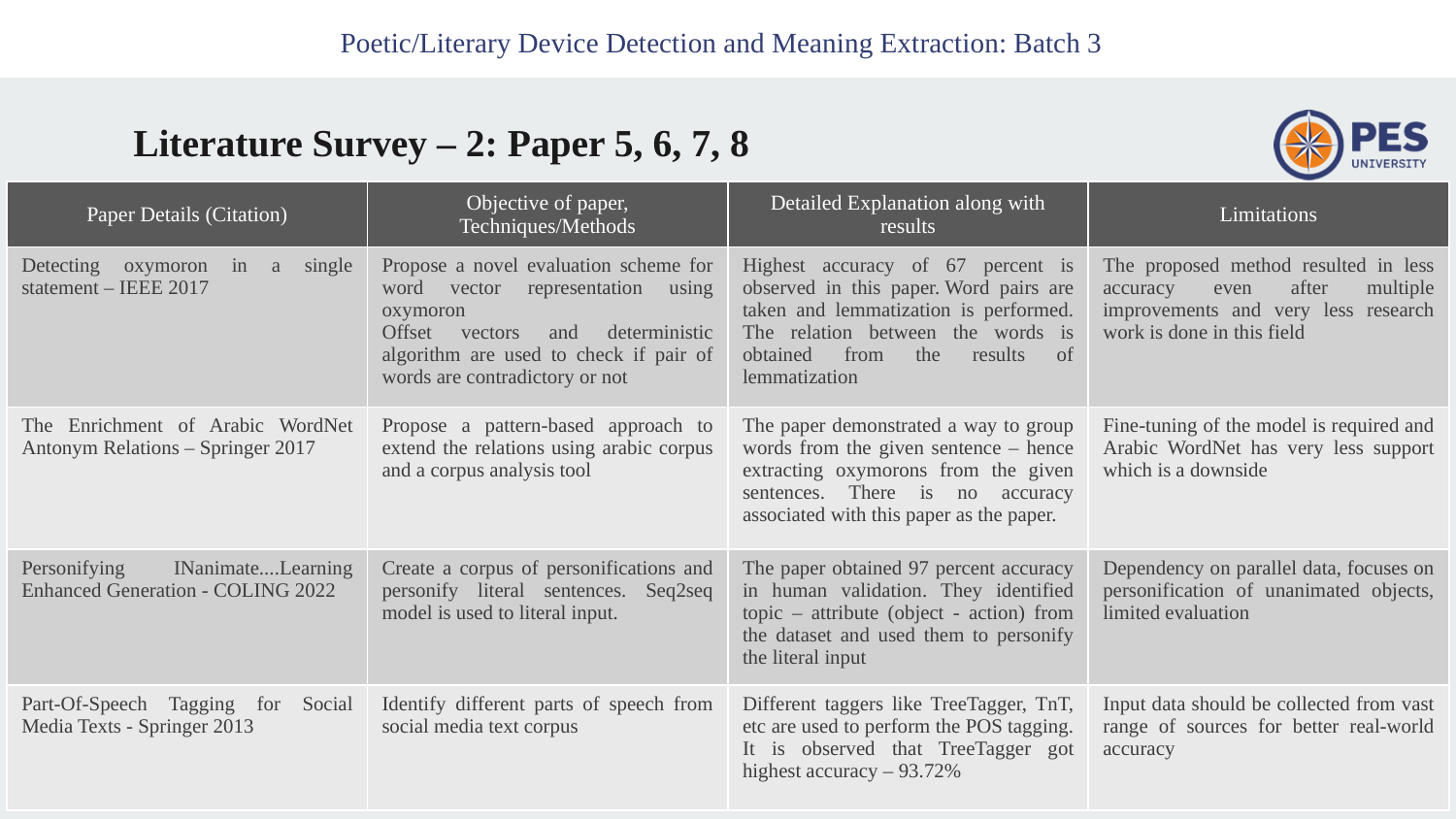

Poetic/Literary Device Detection and Meaning Extraction: Batch 3
# Literature Survey – 2: Paper 5, 6, 7, 8
| Paper Details (Citation) | Objective of paper, Techniques/Methods | Detailed Explanation along with results | Limitations |
| --- | --- | --- | --- |
| Detecting oxymoron in a single statement – IEEE 2017 | Propose a novel evaluation scheme for word vector representation using oxymoron Offset vectors and deterministic algorithm are used to check if pair of words are contradictory or not | Highest accuracy of 67 percent is observed in this paper. Word pairs are taken and lemmatization is performed. The relation between the words is obtained from the results of lemmatization | The proposed method resulted in less accuracy even after multiple improvements and very less research work is done in this field |
| The Enrichment of Arabic WordNet Antonym Relations – Springer 2017 | Propose a pattern-based approach to extend the relations using arabic corpus and a corpus analysis tool | The paper demonstrated a way to group words from the given sentence – hence extracting oxymorons from the given sentences. There is no accuracy associated with this paper as the paper. | Fine-tuning of the model is required and Arabic WordNet has very less support which is a downside |
| Personifying INanimate....Learning Enhanced Generation - COLING 2022 | Create a corpus of personifications and personify literal sentences. Seq2seq model is used to literal input. | The paper obtained 97 percent accuracy in human validation. They identified topic – attribute (object - action) from the dataset and used them to personify the literal input | Dependency on parallel data, focuses on personification of unanimated objects, limited evaluation |
| Part-Of-Speech Tagging for Social Media Texts - Springer 2013 | Identify different parts of speech from social media text corpus | Different taggers like TreeTagger, TnT, etc are used to perform the POS tagging. It is observed that TreeTagger got highest accuracy – 93.72% | Input data should be collected from vast range of sources for better real-world accuracy |